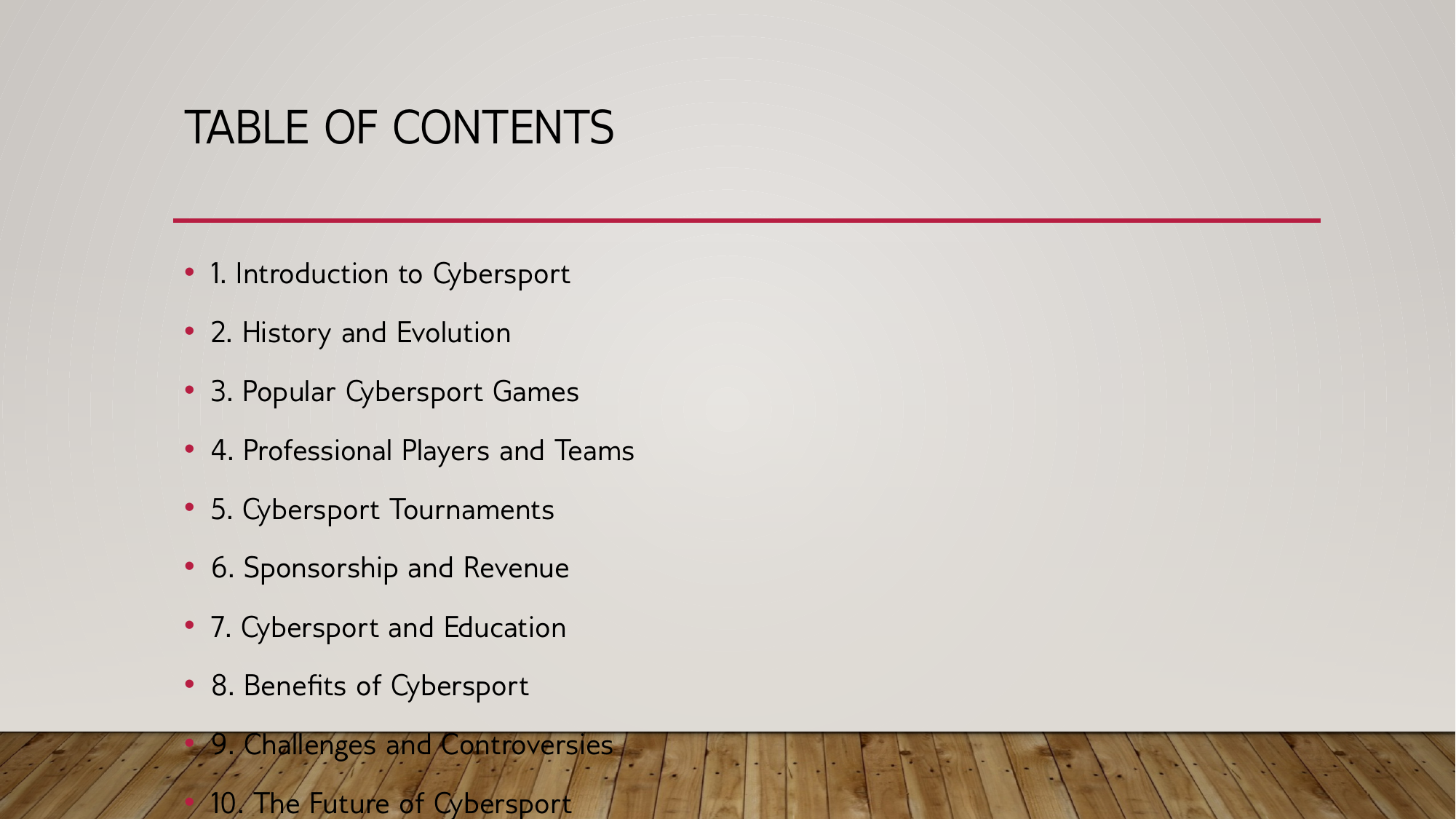

# TABLE OF CONTENTS
1. Introduction to Cybersport
2. History and Evolution
3. Popular Cybersport Games
4. Professional Players and Teams
5. Cybersport Tournaments
6. Sponsorship and Revenue
7. Cybersport and Education
8. Benefits of Cybersport
9. Challenges and Controversies
10. The Future of Cybersport